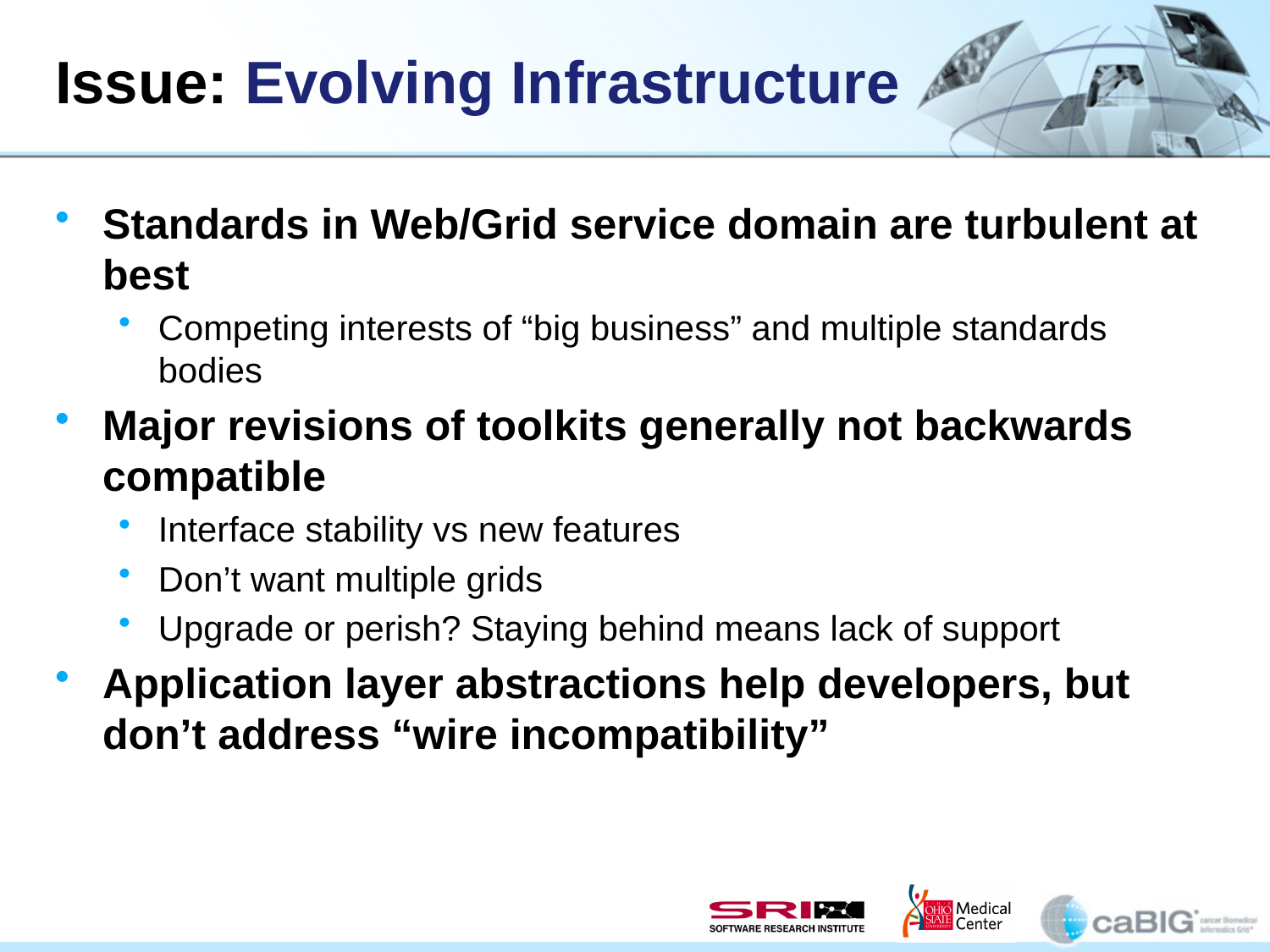

# Issue: Evolving Infrastructure
Standards in Web/Grid service domain are turbulent at best
Competing interests of “big business” and multiple standards bodies
Major revisions of toolkits generally not backwards compatible
Interface stability vs new features
Don’t want multiple grids
Upgrade or perish? Staying behind means lack of support
Application layer abstractions help developers, but don’t address “wire incompatibility”